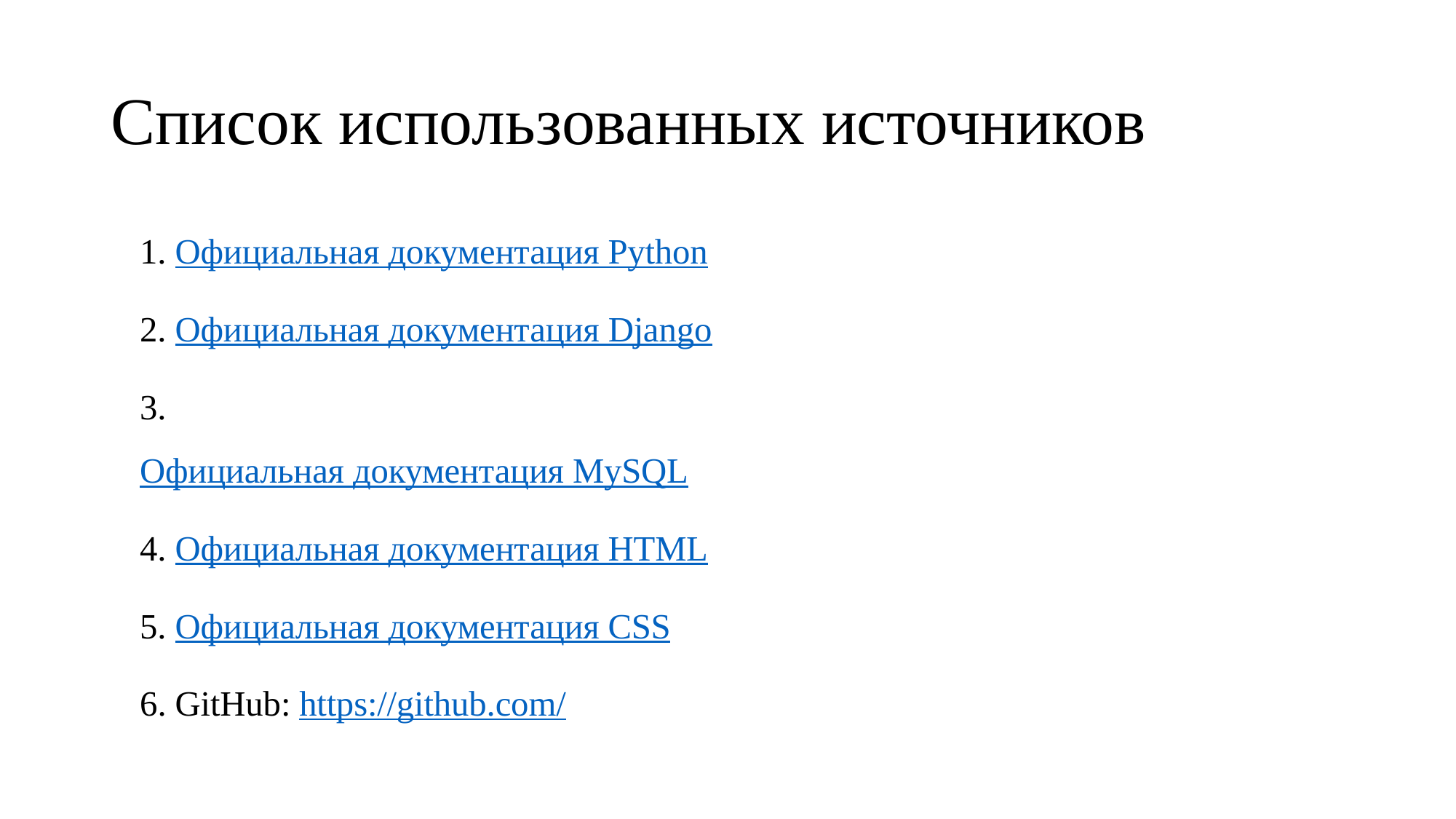

# Список использованных источников
1. Официальная документация Python
2. Официальная документация Django
3. Официальная документация MySQL
4. Официальная документация HTML
5. Официальная документация CSS
6. GitHub: https://github.com/